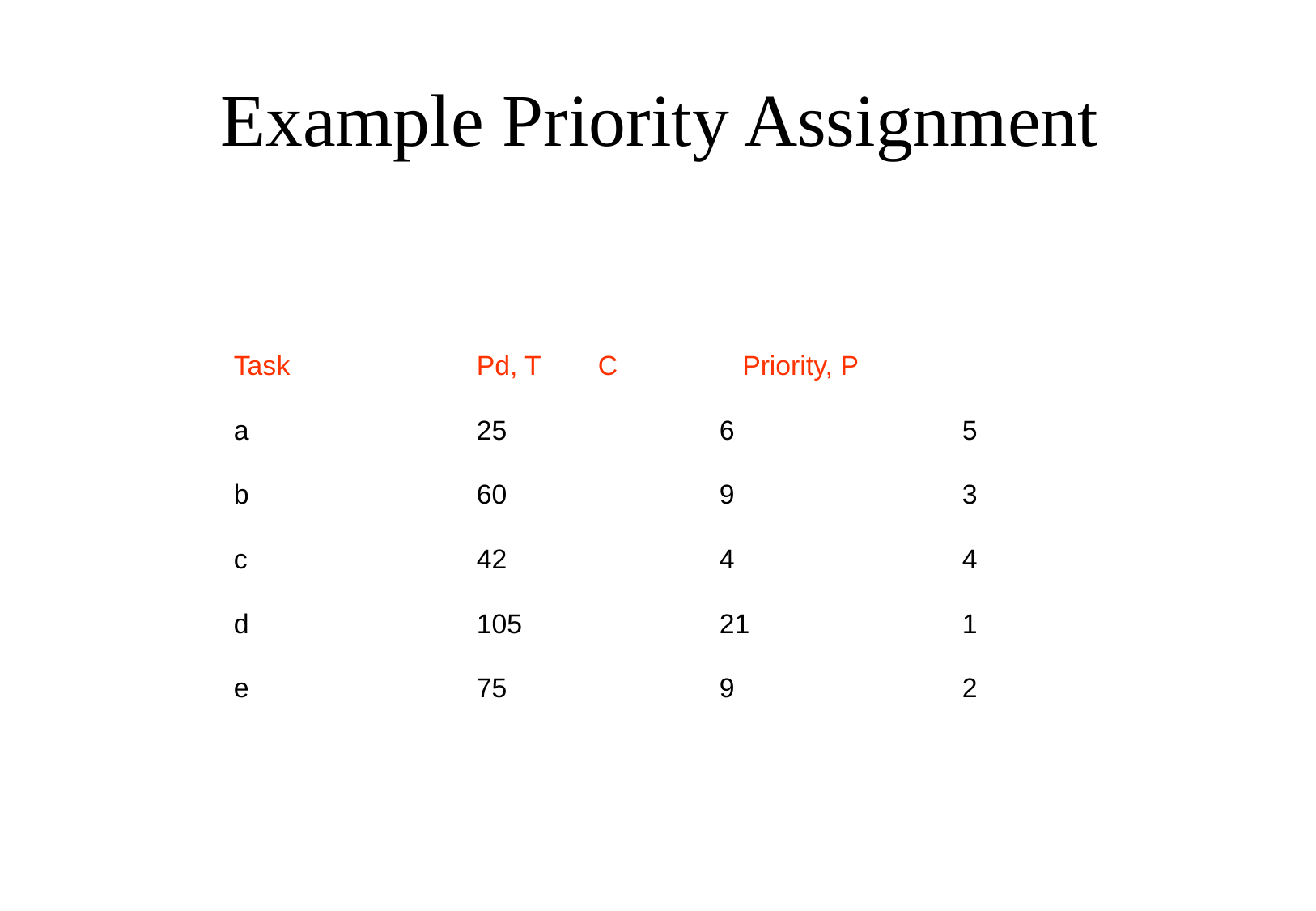

# Example Priority Assignment
Task		Pd, T 	C 	   Priority, P
a 	 	25		6		5
b 	 	60 	 	9		3
c 	 	42 	 	4		4
d 	 	105 	 	21		1
e 	 	75 	 	9		2